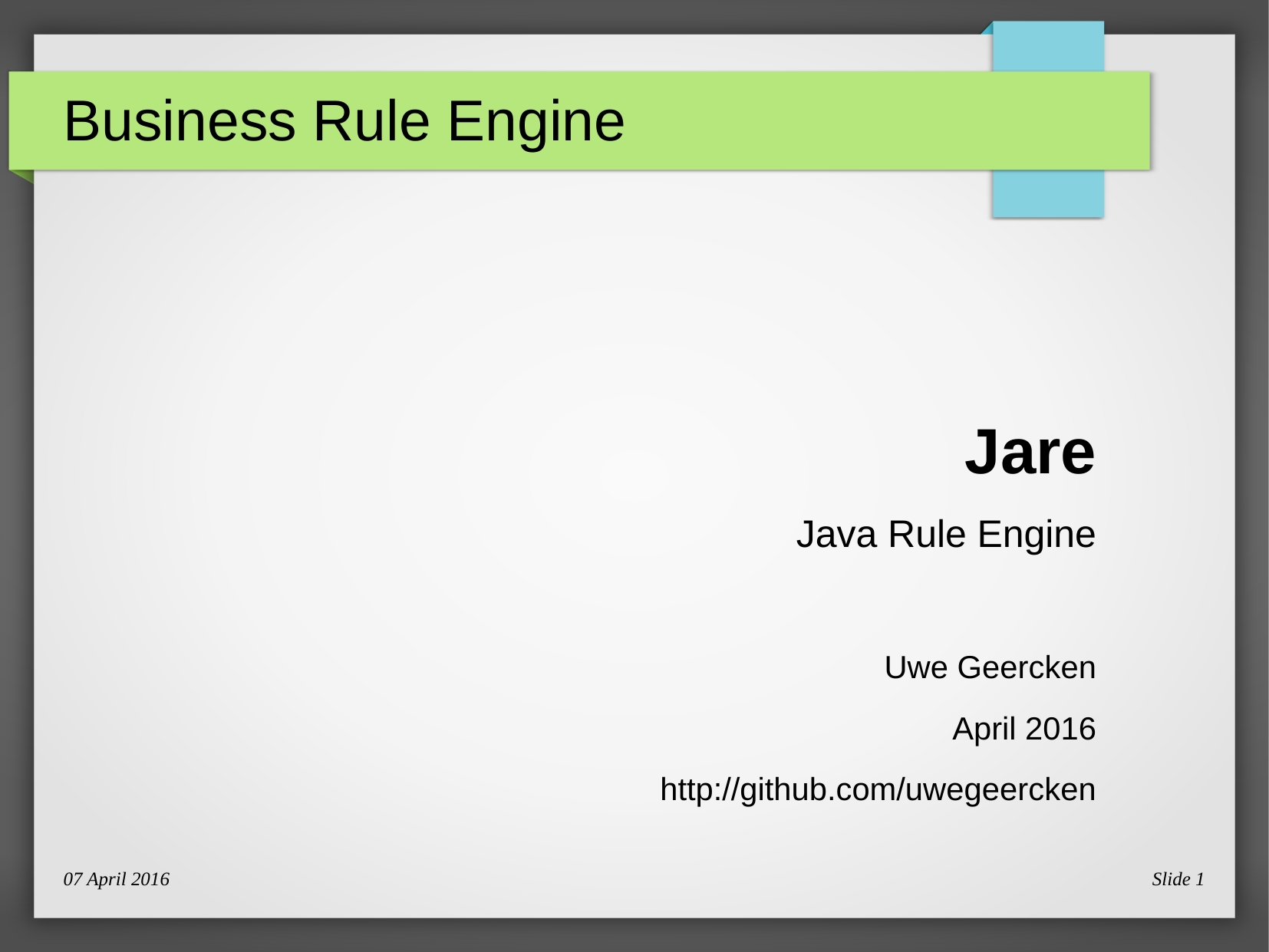

Business Rule Engine

Jare
Java Rule Engine

Uwe Geercken
April 2016
http://github.com/uwegeercken
07 April 2016
Slide 1